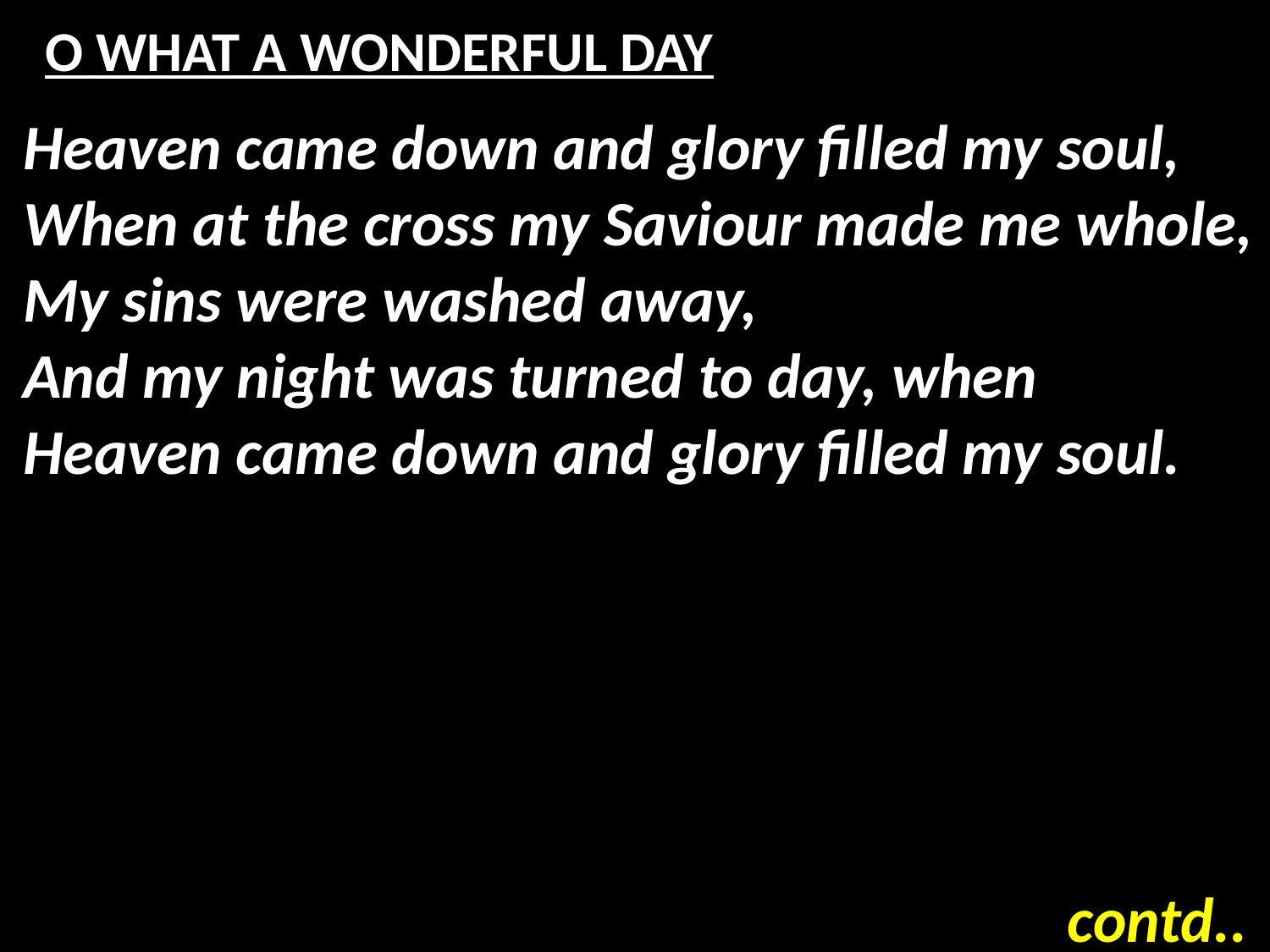

# O WHAT A WONDERFUL DAY
Heaven came down and glory filled my soul,
When at the cross my Saviour made me whole,
My sins were washed away,
And my night was turned to day, when
Heaven came down and glory filled my soul.
contd..